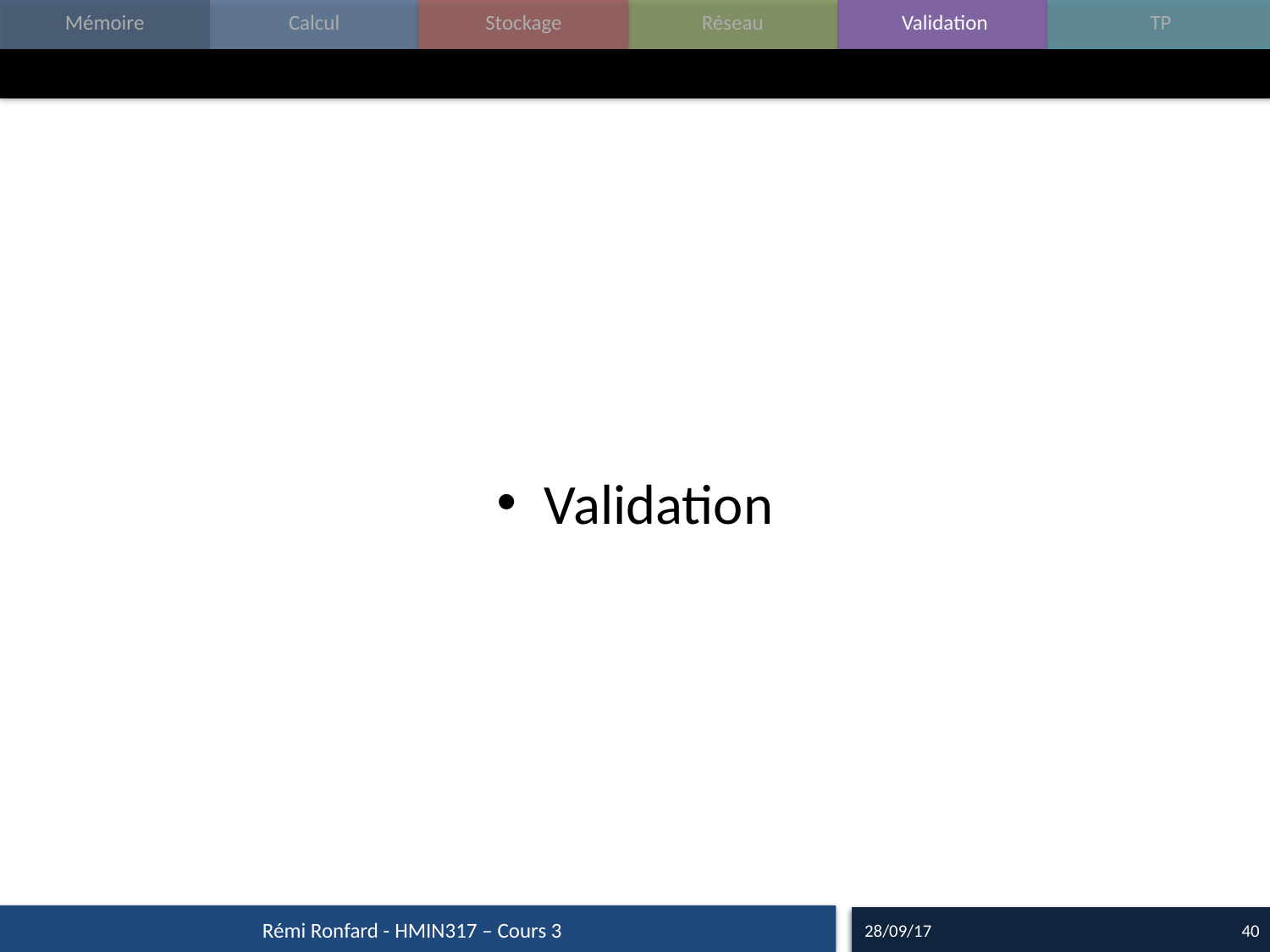

#
Validation
Rémi Ronfard - HMIN317 – Cours 3
28/09/17
40